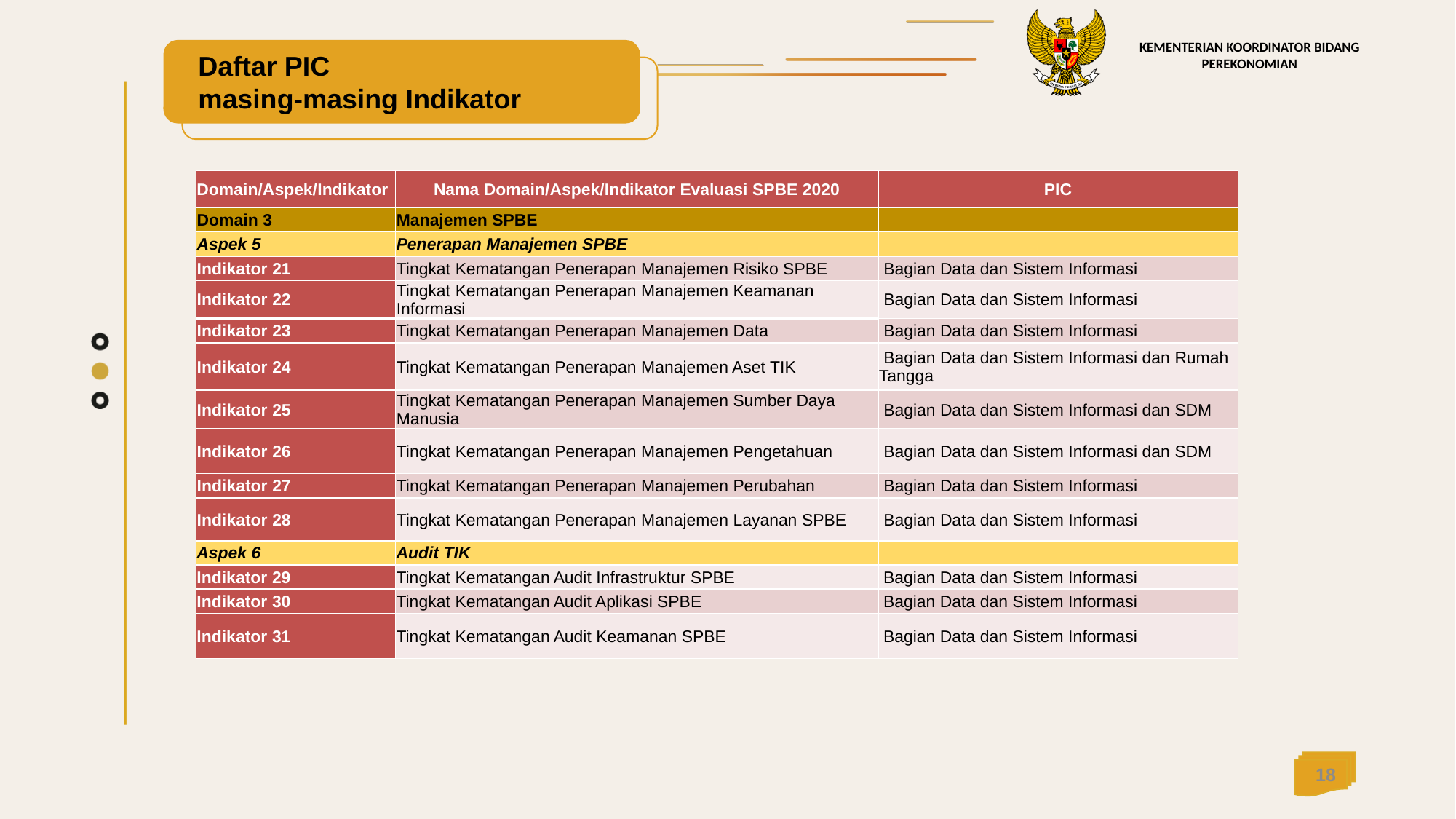

Daftar PIC
masing-masing Indikator
| Domain/Aspek/Indikator | Nama Domain/Aspek/Indikator Evaluasi SPBE 2020 | PIC |
| --- | --- | --- |
| Domain 3 | Manajemen SPBE |  |
| Aspek 5 | Penerapan Manajemen SPBE |  |
| Indikator 21 | Tingkat Kematangan Penerapan Manajemen Risiko SPBE | Bagian Data dan Sistem Informasi |
| Indikator 22 | Tingkat Kematangan Penerapan Manajemen Keamanan Informasi | Bagian Data dan Sistem Informasi |
| Indikator 23 | Tingkat Kematangan Penerapan Manajemen Data | Bagian Data dan Sistem Informasi |
| Indikator 24 | Tingkat Kematangan Penerapan Manajemen Aset TIK | Bagian Data dan Sistem Informasi dan Rumah Tangga |
| Indikator 25 | Tingkat Kematangan Penerapan Manajemen Sumber Daya Manusia | Bagian Data dan Sistem Informasi dan SDM |
| Indikator 26 | Tingkat Kematangan Penerapan Manajemen Pengetahuan | Bagian Data dan Sistem Informasi dan SDM |
| Indikator 27 | Tingkat Kematangan Penerapan Manajemen Perubahan | Bagian Data dan Sistem Informasi |
| Indikator 28 | Tingkat Kematangan Penerapan Manajemen Layanan SPBE | Bagian Data dan Sistem Informasi |
| Aspek 6 | Audit TIK |  |
| Indikator 29 | Tingkat Kematangan Audit Infrastruktur SPBE | Bagian Data dan Sistem Informasi |
| Indikator 30 | Tingkat Kematangan Audit Aplikasi SPBE | Bagian Data dan Sistem Informasi |
| Indikator 31 | Tingkat Kematangan Audit Keamanan SPBE | Bagian Data dan Sistem Informasi |
18